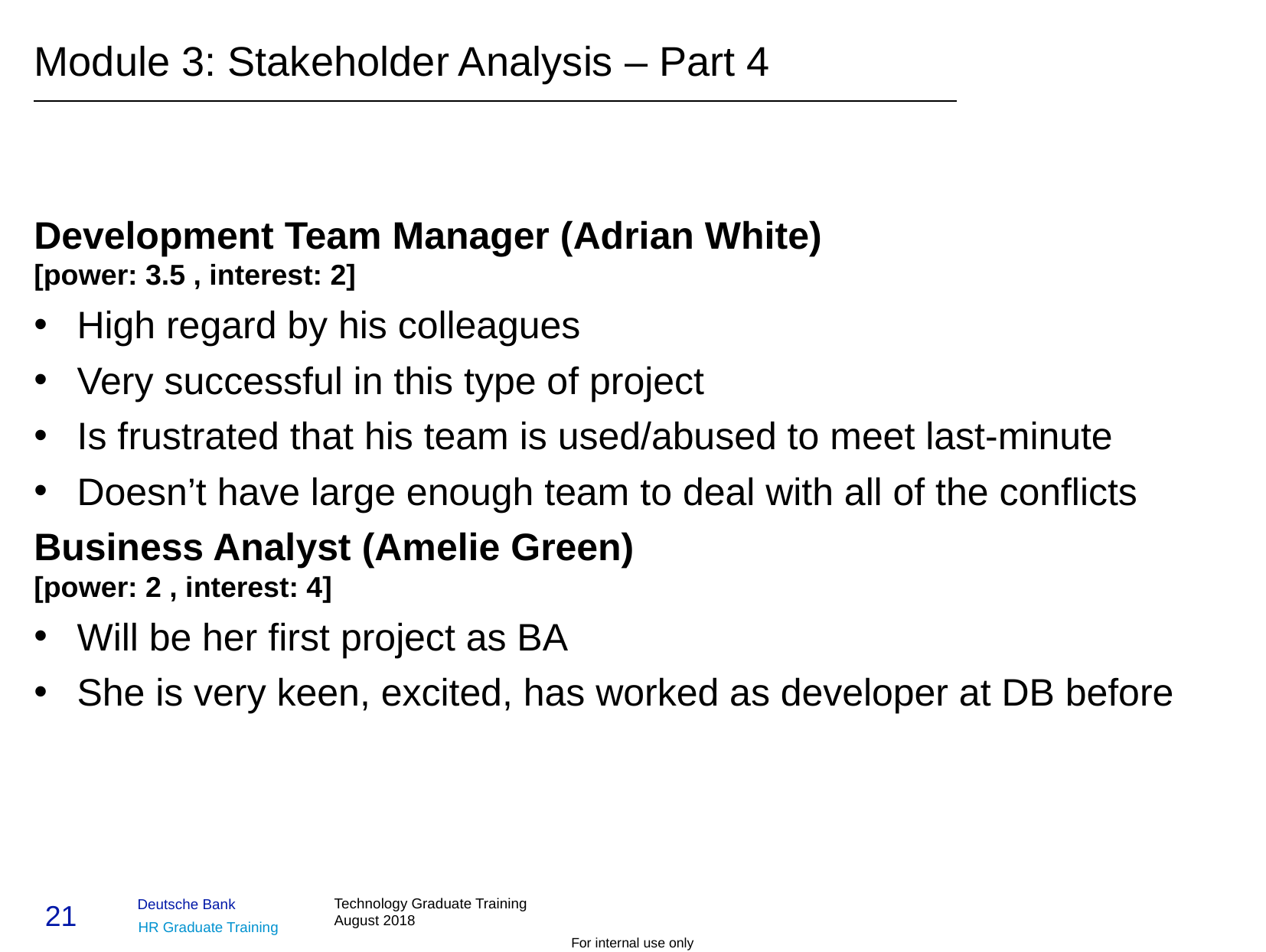

# Module 3: Stakeholder Analysis – Part 4
Development Team Manager (Adrian White)
[power: 3.5 , interest: 2]
High regard by his colleagues
Very successful in this type of project
Is frustrated that his team is used/abused to meet last-minute
Doesn’t have large enough team to deal with all of the conflicts
Business Analyst (Amelie Green)
[power: 2 , interest: 4]
Will be her first project as BA
She is very keen, excited, has worked as developer at DB before